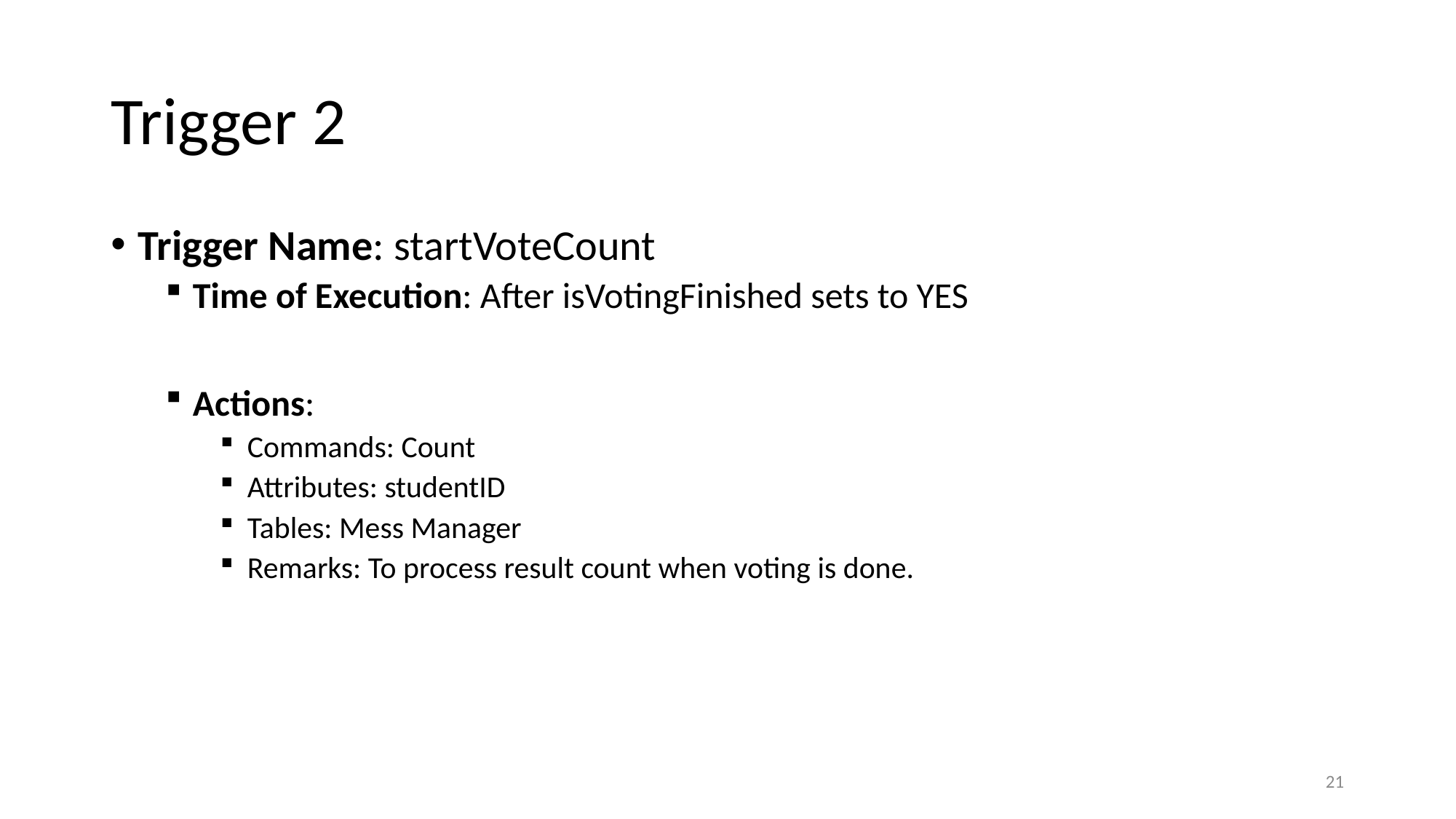

# Trigger 2
Trigger Name: startVoteCount
Time of Execution: After isVotingFinished sets to YES

Actions:
Commands: Count
Attributes: studentID
Tables: Mess Manager
Remarks: To process result count when voting is done.

21